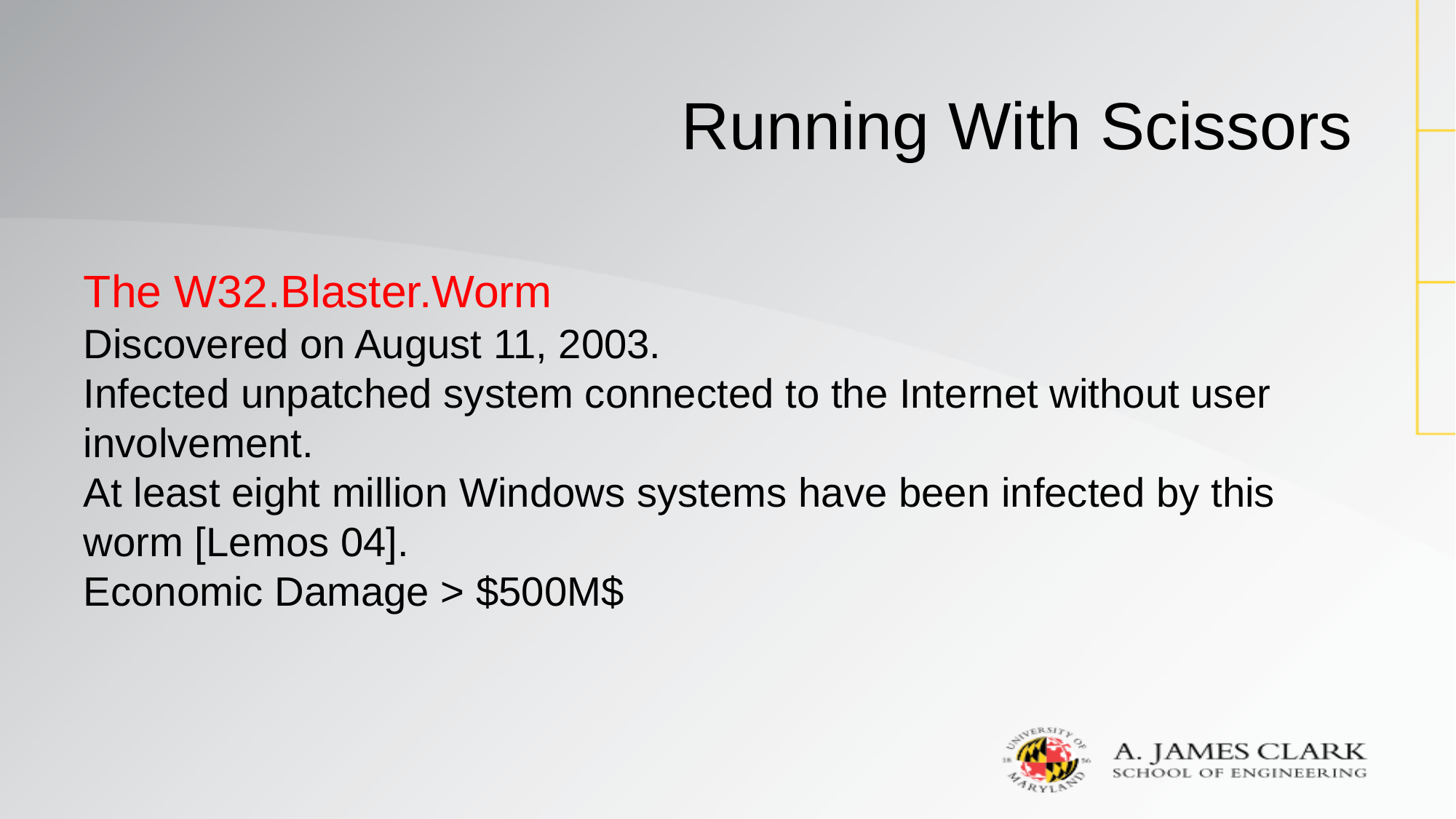

# Running With Scissors
The W32.Blaster.Worm
Discovered on August 11, 2003.
Infected unpatched system connected to the Internet without user involvement.
At least eight million Windows systems have been infected by this worm [Lemos 04].
Economic Damage > $500M$